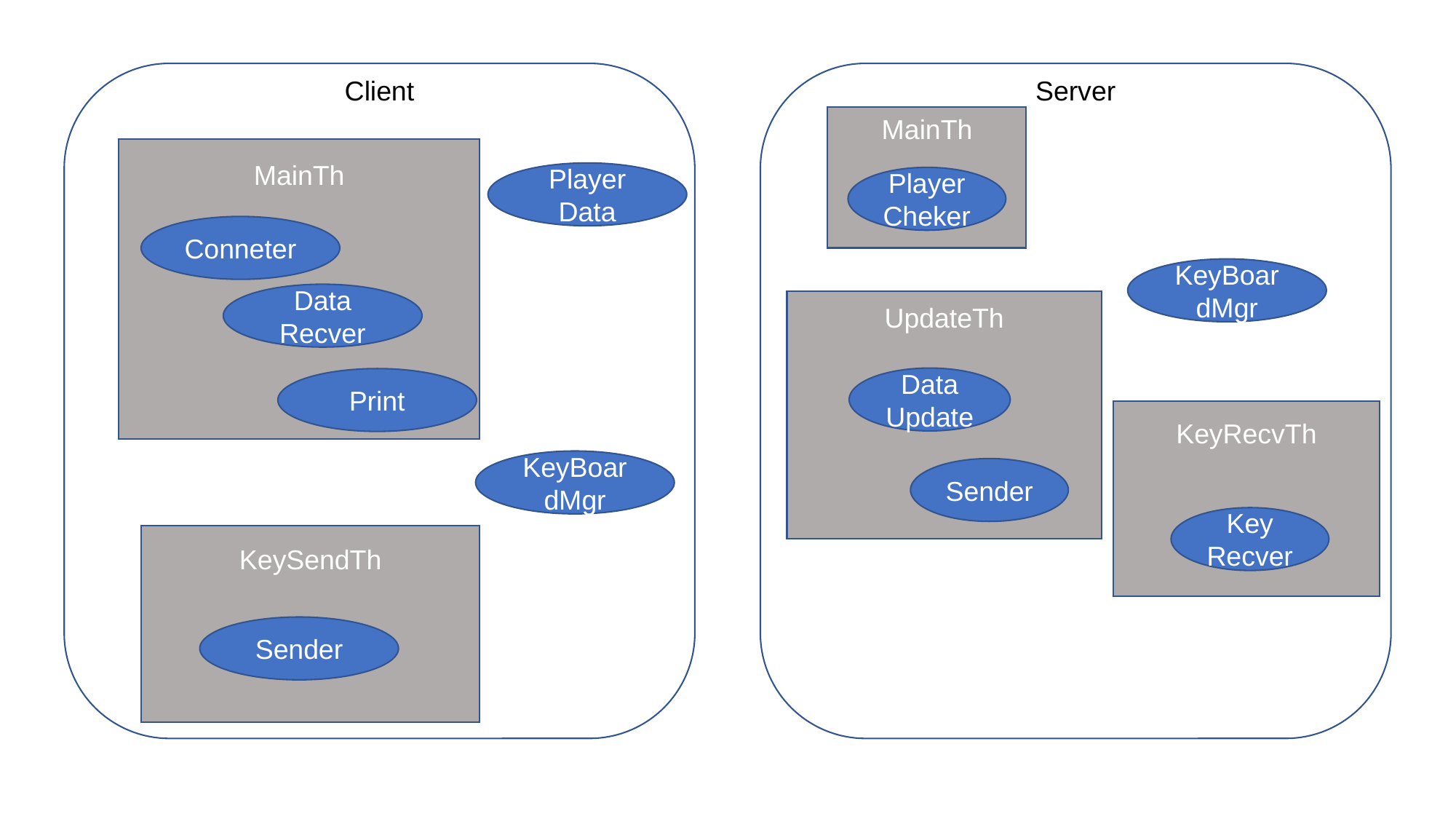

Client

Server

MainTh

MainTh

Player
Data
PlayerCheker
Conneter
KeyBoardMgr
Data
Recver
UpdateTh

Data
Update
Print
KeyRecvTh

KeyBoardMgr
Sender
Key
Recver
KeySendTh

Sender